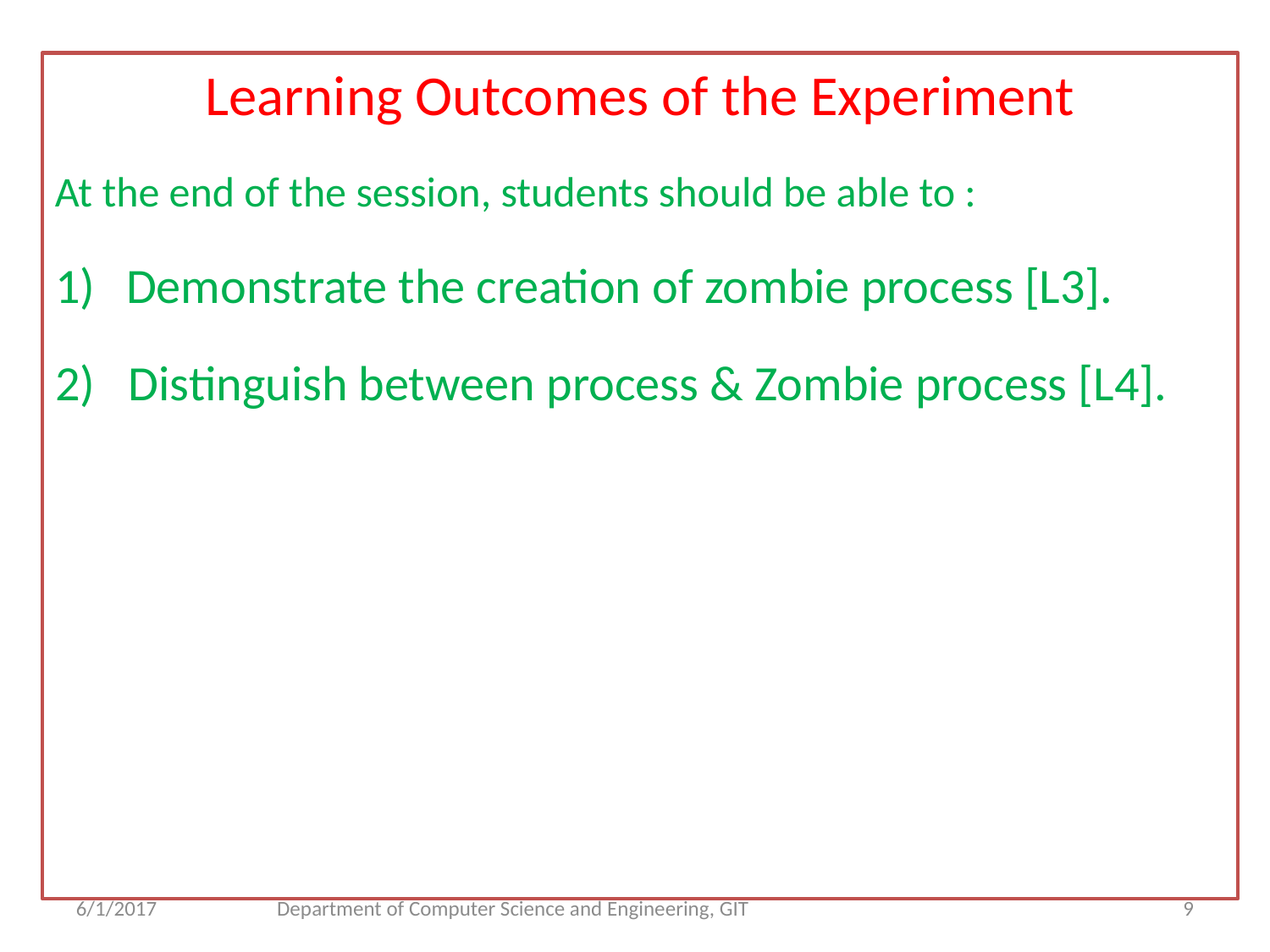

Learning Outcomes of the Experiment

At the end of the session, students should be able to :

Demonstrate the creation of zombie process [L3].

2)   Distinguish between process & Zombie process [L4].

6/1/2017
Department of Computer Science and Engineering, GIT
9